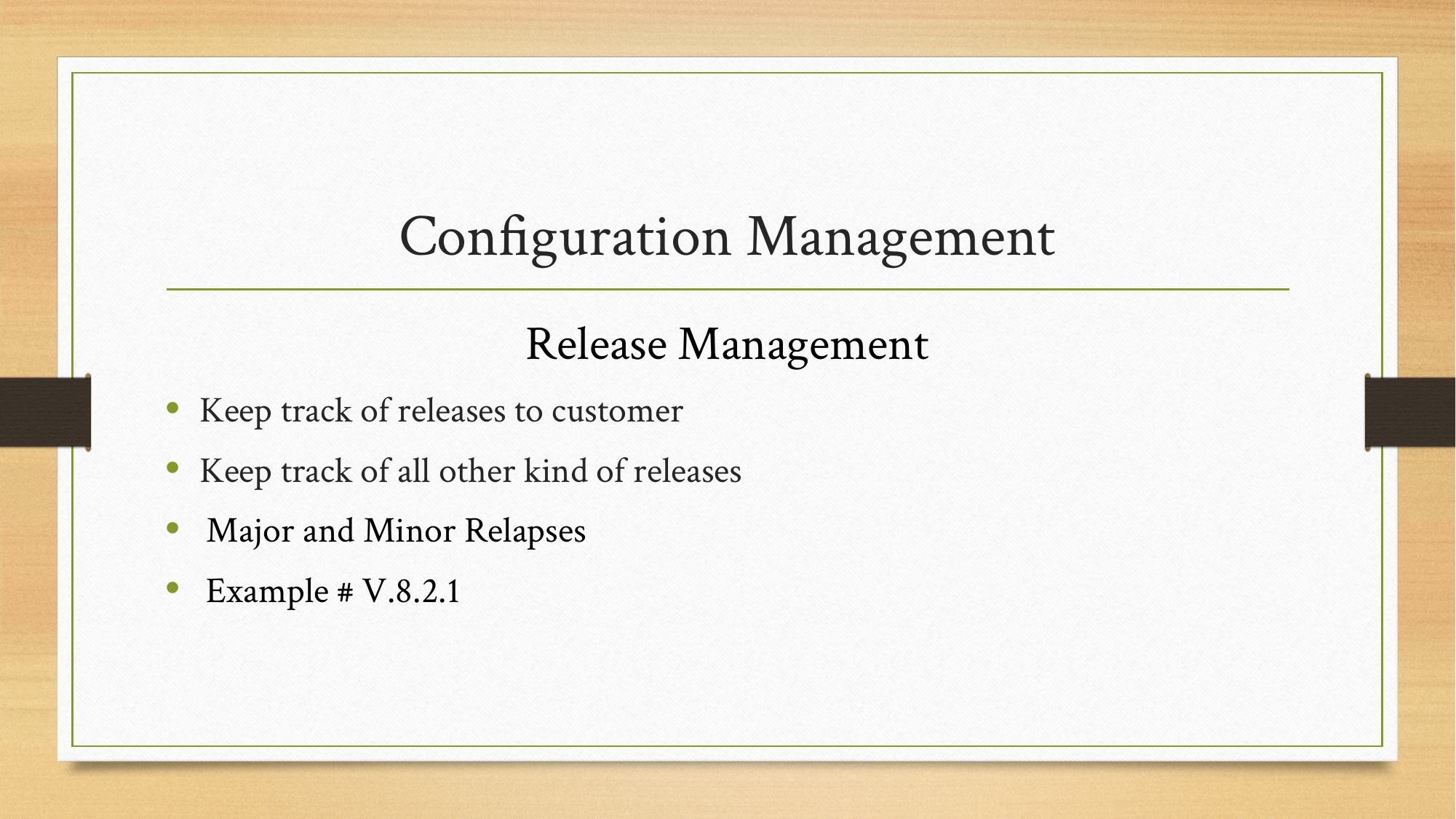

# Configuration Management

Release Management
Keep track of releases to customer
Keep track of all other kind of releases
Major and Minor Relapses
Example # V.8.2.1